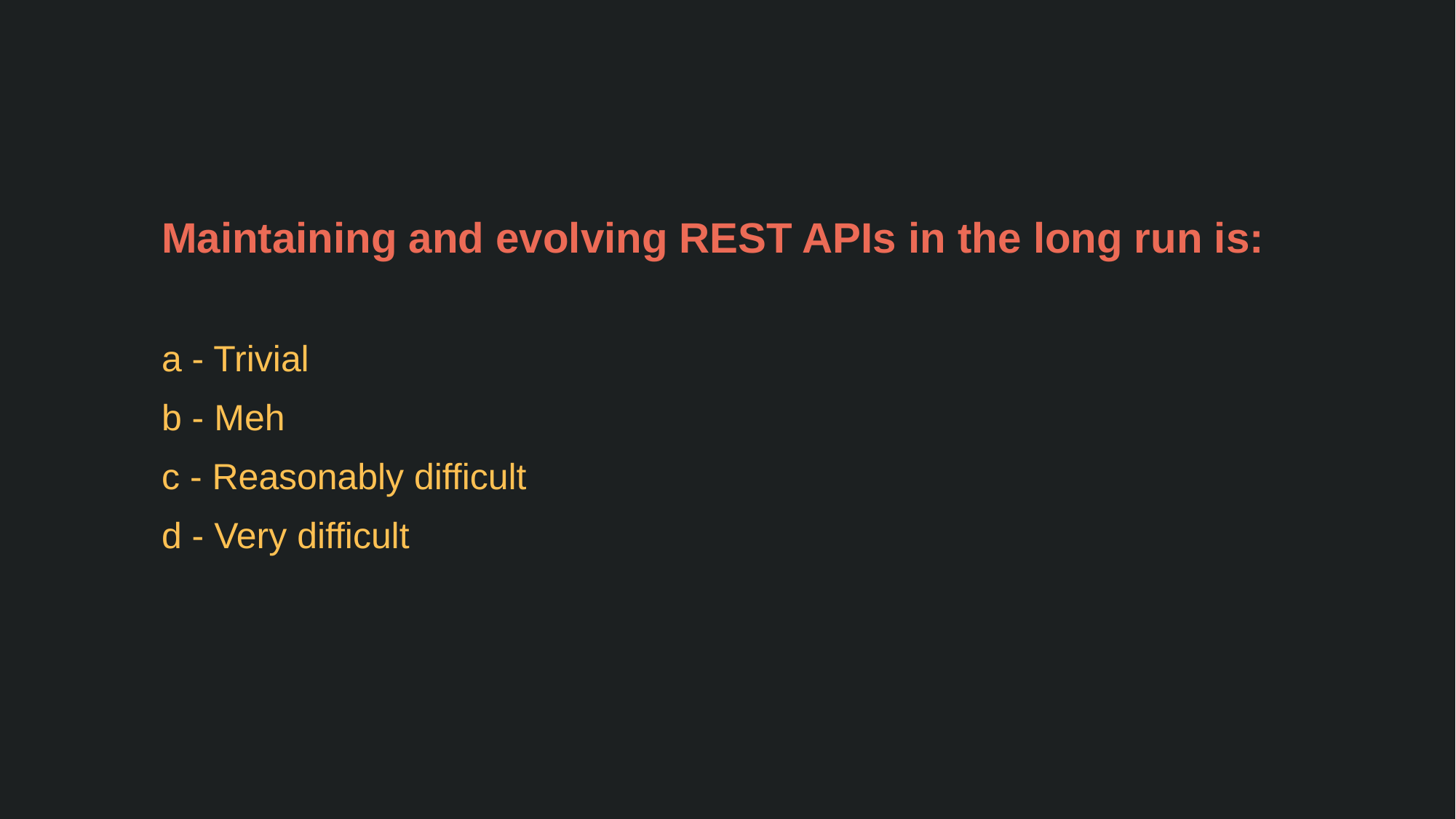

Maintaining and evolving REST APIs in the long run is:

a - Trivial
b - Meh
c - Reasonably difficult
d - Very difficult